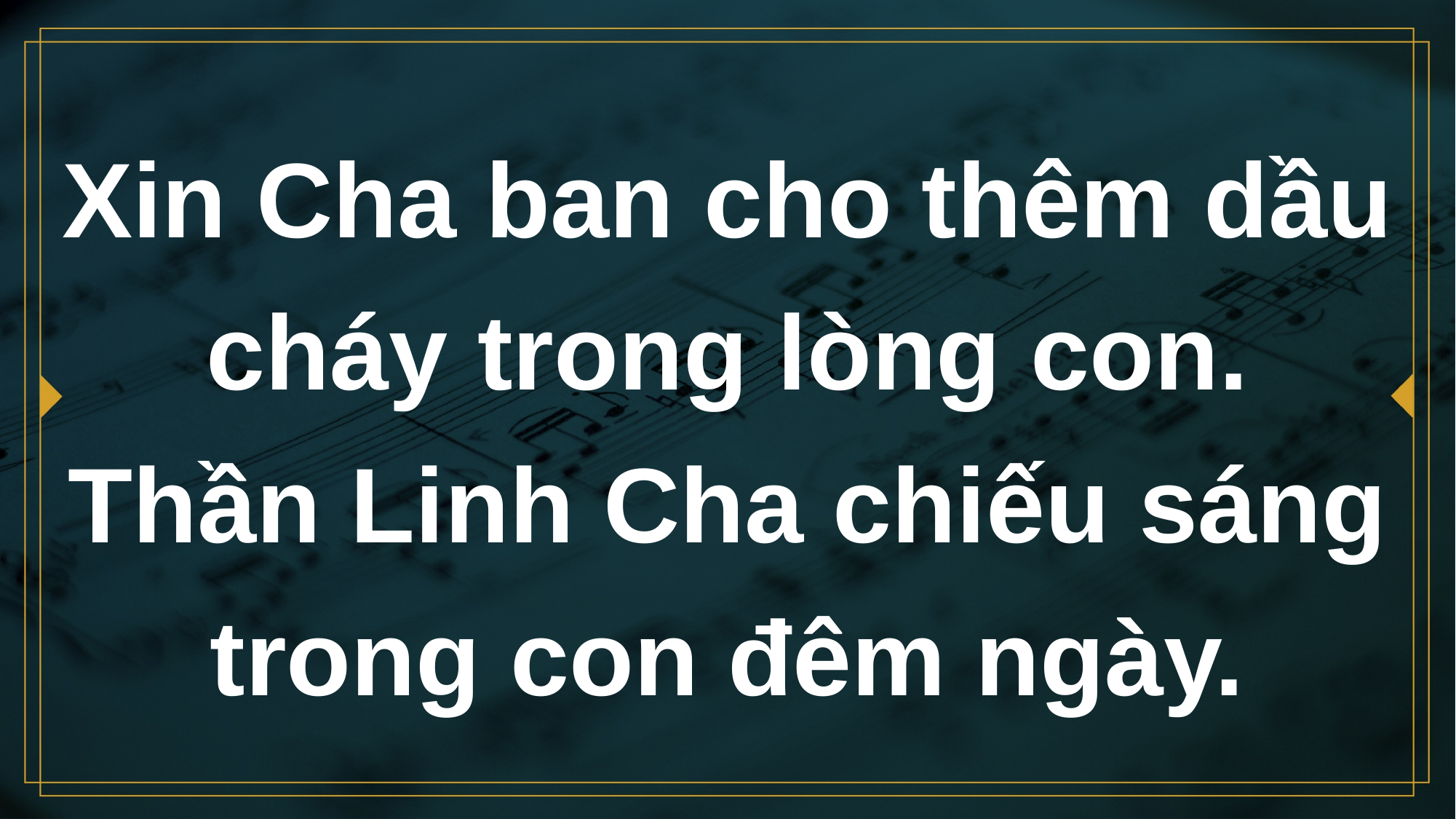

# Xin Cha ban cho thêm dầu cháy trong lòng con. Thần Linh Cha chiếu sáng trong con đêm ngày.